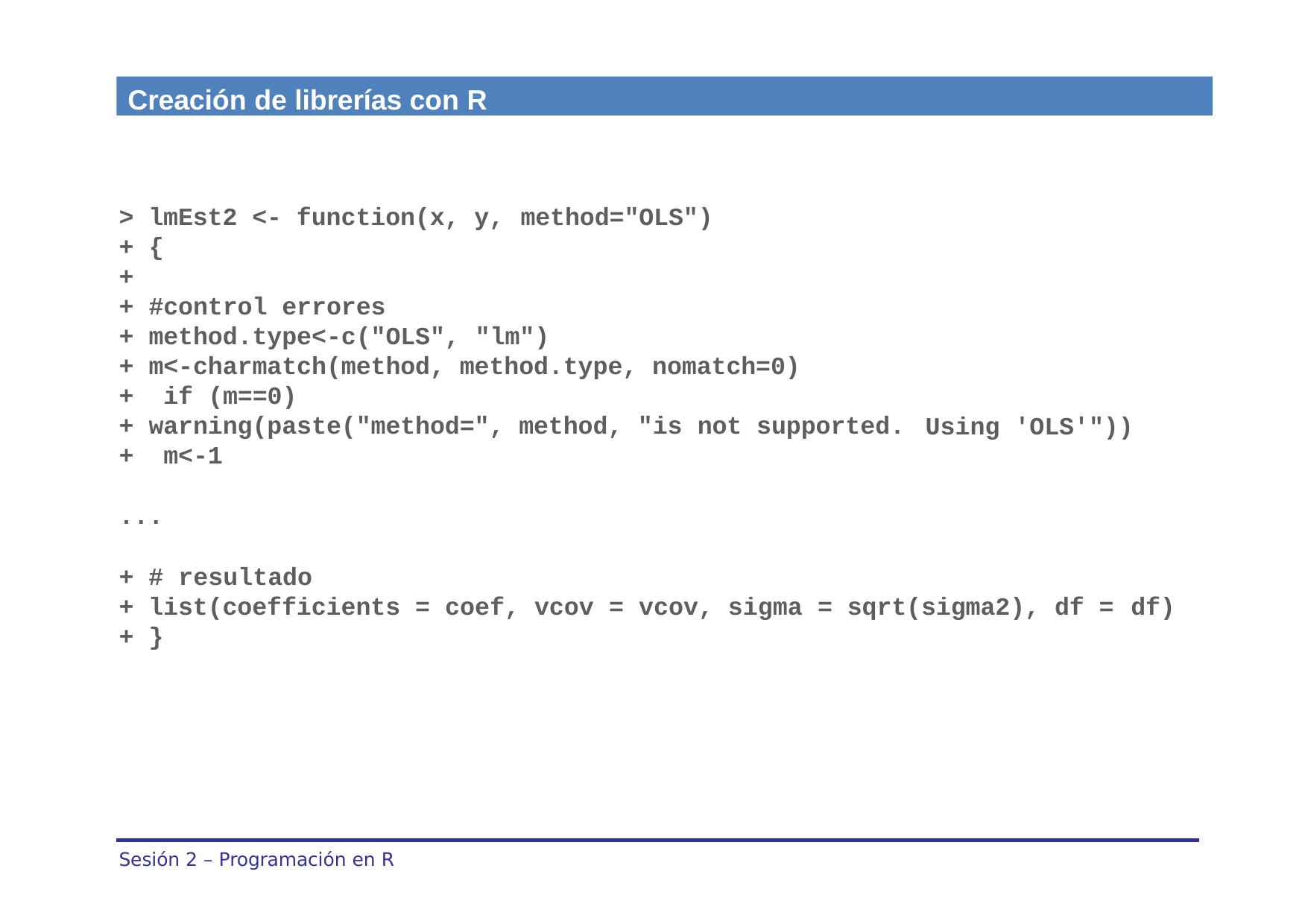

Creación de librerías con R
> lmEst2 <- function(x, y, method="OLS")
+ {
+
+
+
+
+
+
+
#control errores  method.type<-c("OLS", "lm")
m<-charmatch(method, method.type, nomatch=0)  if (m==0)
warning(paste("method=", method, "is not supported.  m<-1
Using 'OLS'"))
...

+ # resultado
+ list(coefficients = coef, vcov = vcov, sigma = sqrt(sigma2), df = df)
+ }

Sesión 2 – Programación en R